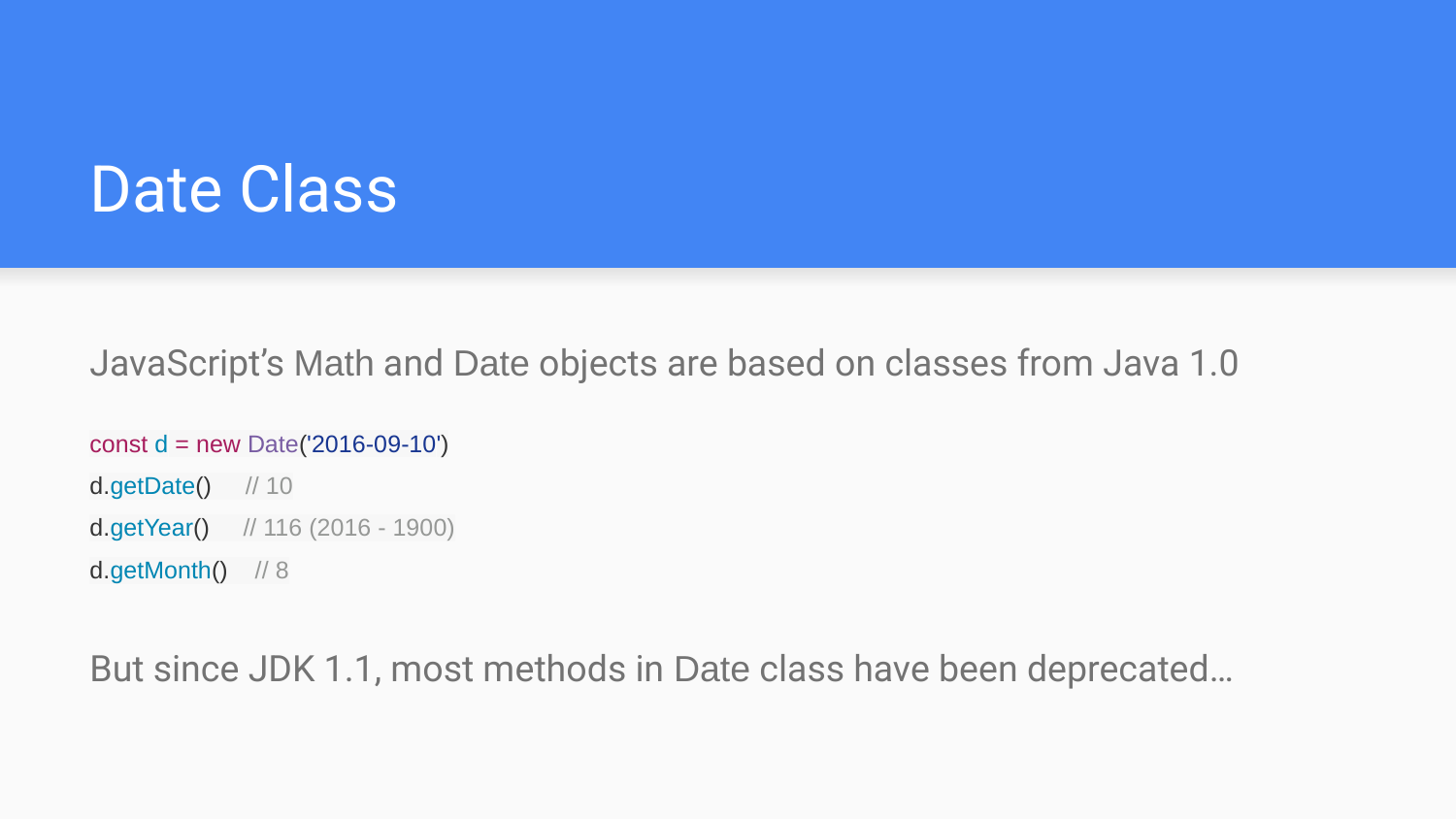

# Date Class
JavaScript’s Math and Date objects are based on classes from Java 1.0

const d = new Date('2016-09-10')
d.getDate()     // 10
d.getYear()     // 116 (2016 - 1900)
d.getMonth()    // 8

But since JDK 1.1, most methods in Date class have been deprecated…